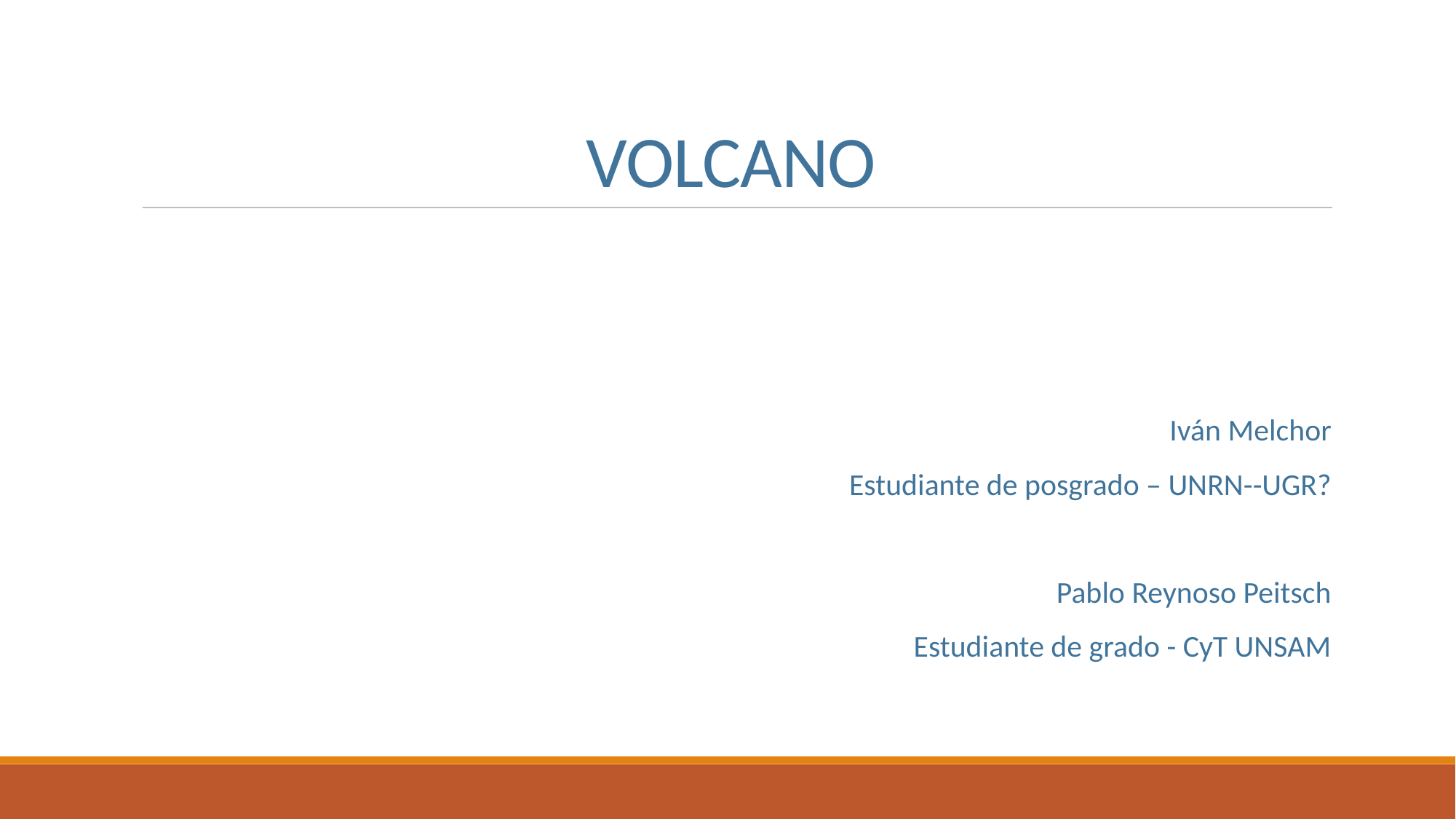

VOLCANO

Iván Melchor
Estudiante de posgrado – UNRN--UGR?

Pablo Reynoso Peitsch
Estudiante de grado - CyT UNSAM